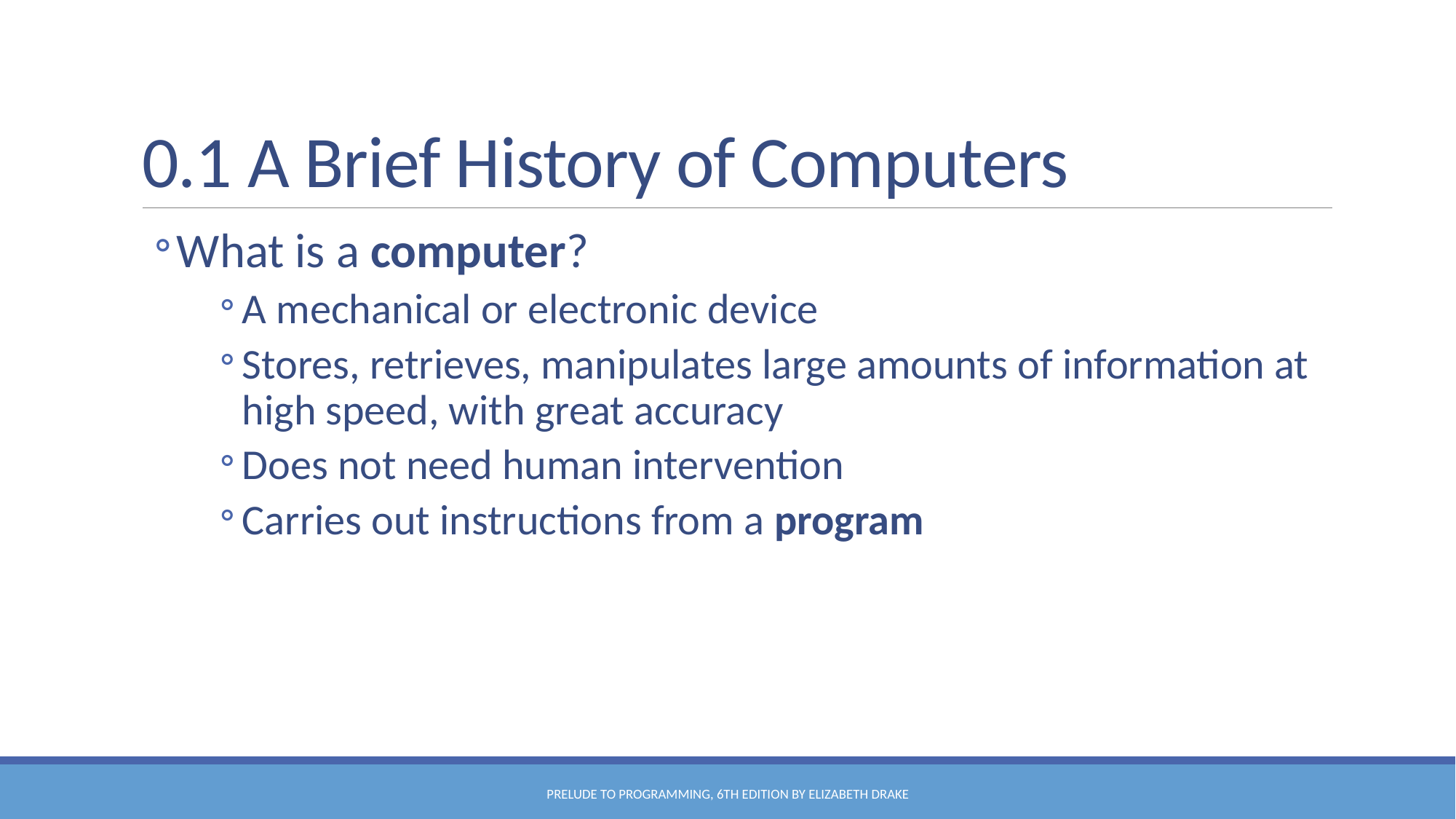

# 0.1 A Brief History of Computers
What is a computer?
A mechanical or electronic device
Stores, retrieves, manipulates large amounts of information at high speed, with great accuracy
Does not need human intervention
Carries out instructions from a program

Prelude to Programming, 6th edition by Elizabeth Drake